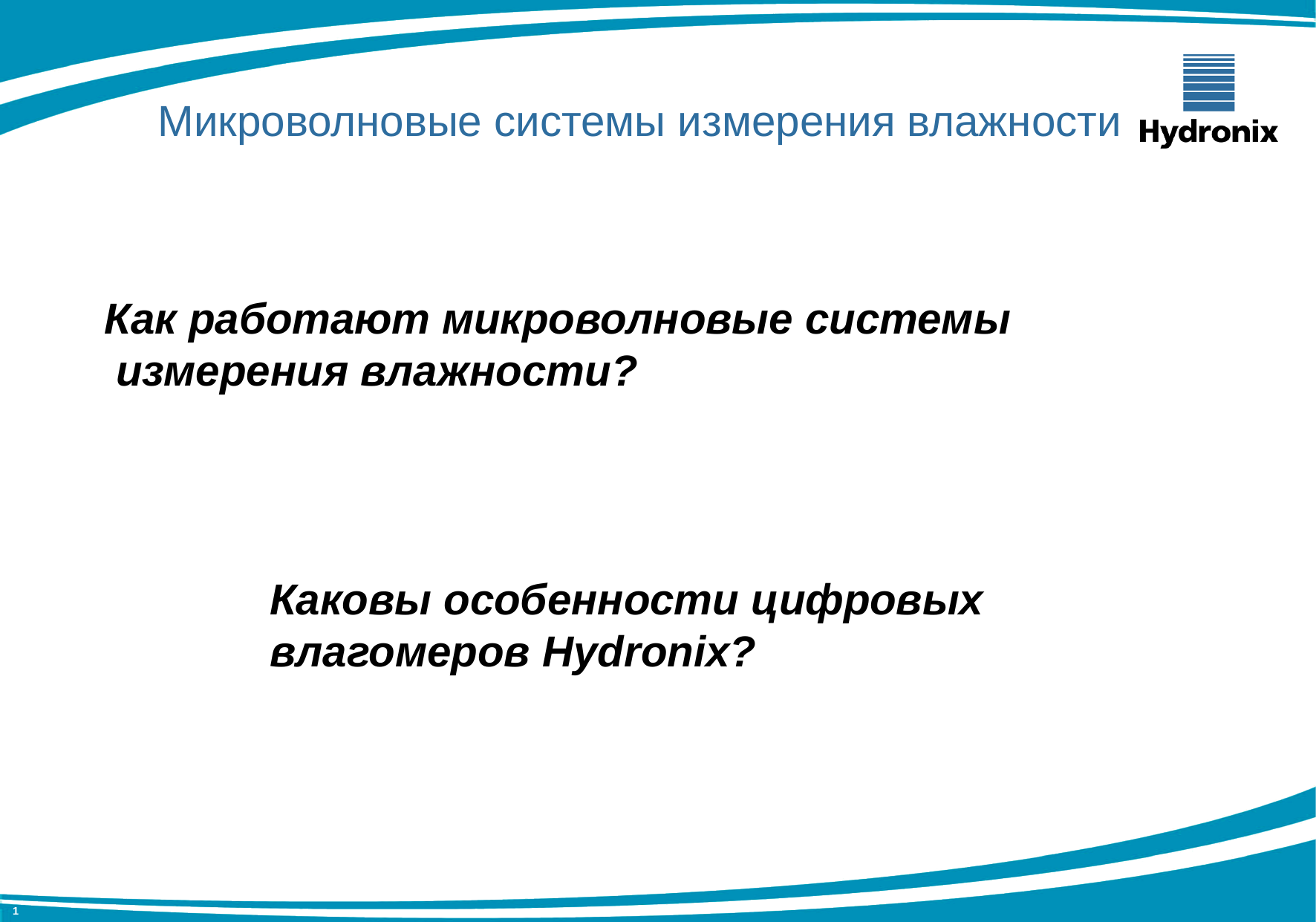

Микроволновые системы измерения влажности
Как работают микроволновые системы
 измерения влажности?
Каковы особенности цифровых
влагомеров Hydronix?
1